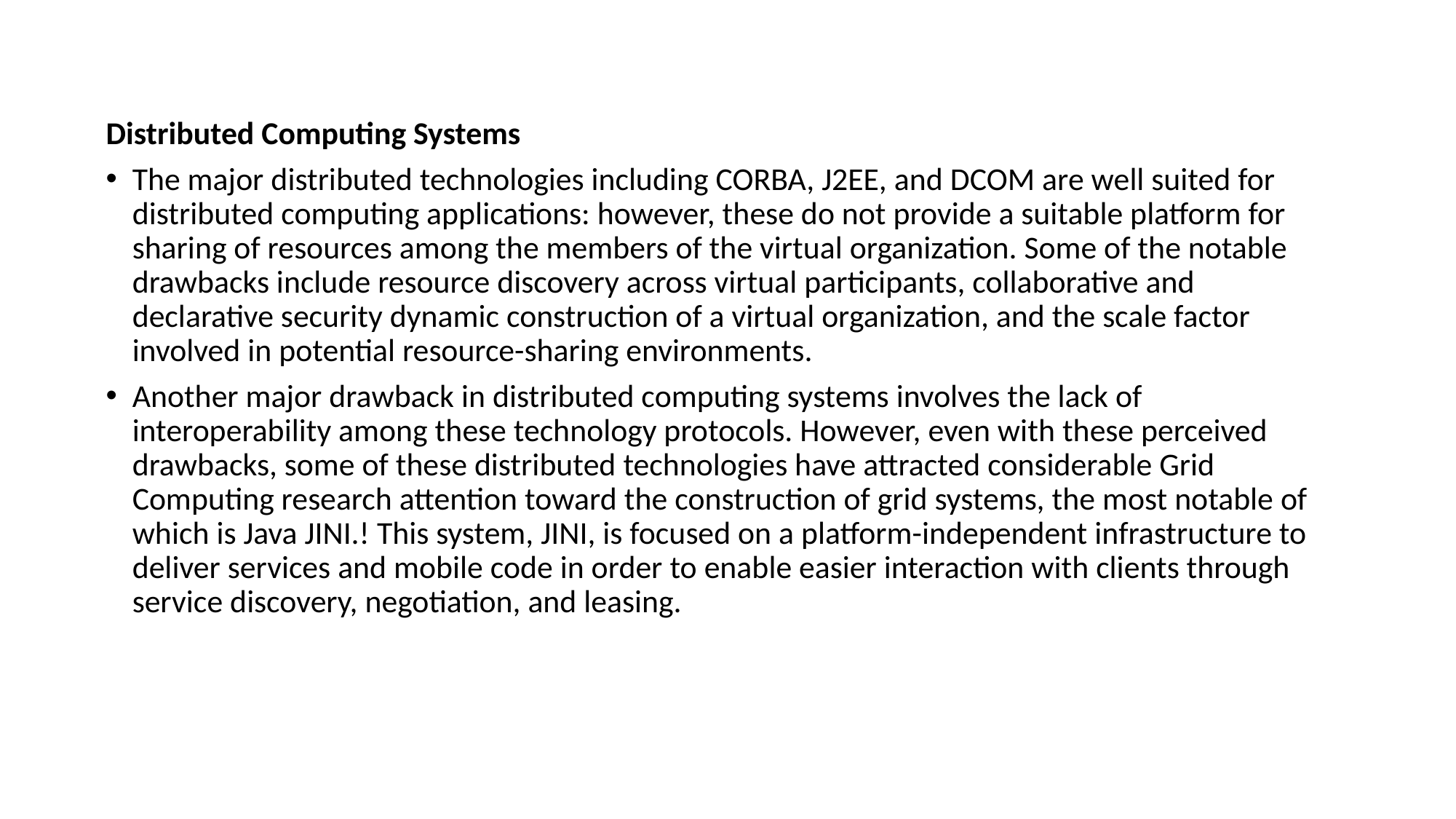

Distributed Computing Systems
The major distributed technologies including CORBA, J2EE, and DCOM are well suited for distributed computing applications: however, these do not provide a suitable platform for sharing of resources among the members of the virtual organization. Some of the notable drawbacks include resource discovery across virtual participants, collaborative and declarative security dynamic construction of a virtual organization, and the scale factor involved in potential resource-sharing environments.
Another major drawback in distributed computing systems involves the lack of interoperability among these technology protocols. However, even with these perceived drawbacks, some of these distributed technologies have attracted considerable Grid Computing research attention toward the construction of grid systems, the most notable of which is Java JINI.! This system, JINI, is focused on a platform-independent infrastructure to deliver services and mobile code in order to enable easier interaction with clients through service discovery, negotiation, and leasing.